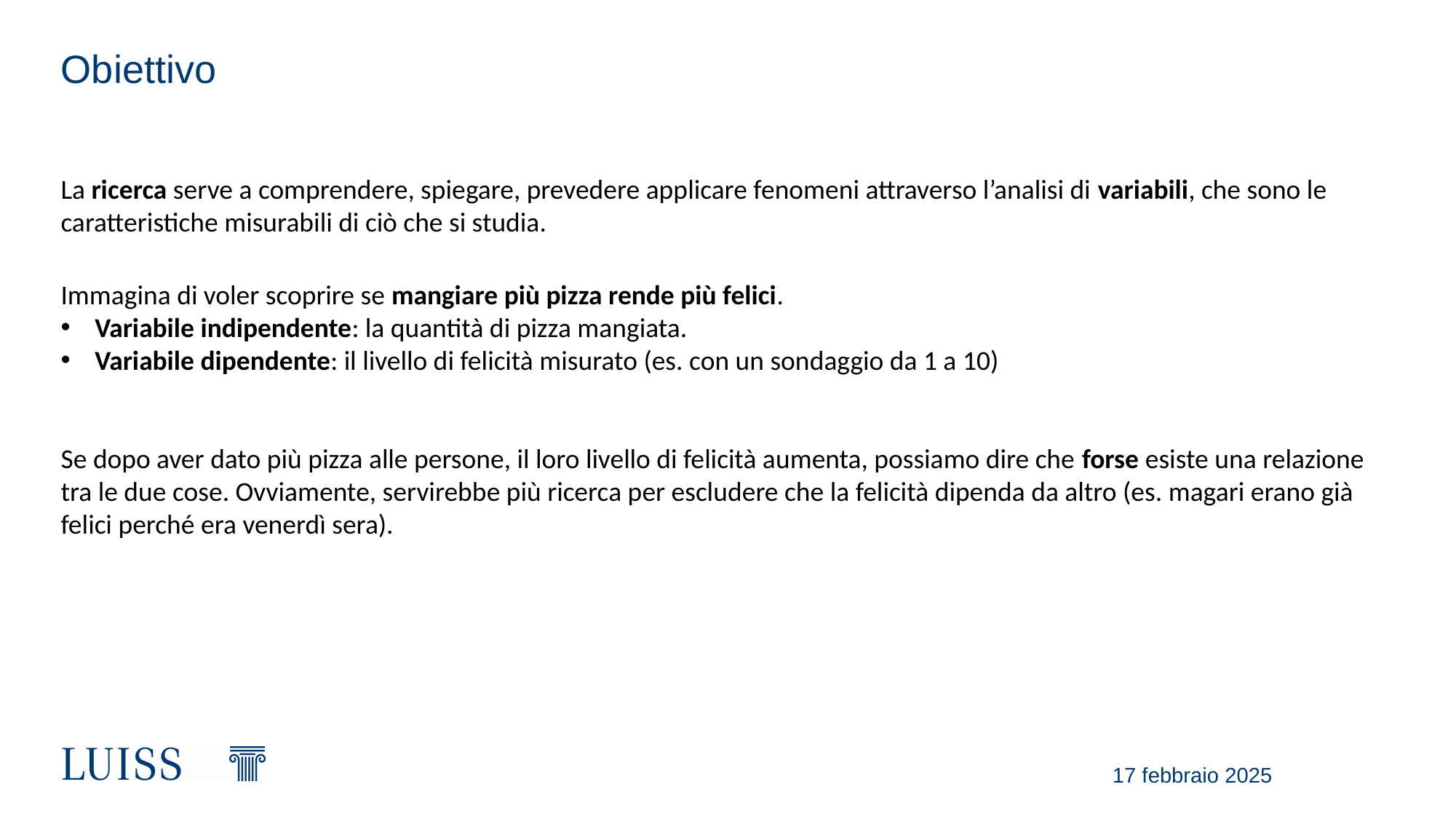

# Obiettivo
La ricerca serve a comprendere, spiegare, prevedere applicare fenomeni attraverso l’analisi di variabili, che sono le caratteristiche misurabili di ciò che si studia.
Immagina di voler scoprire se mangiare più pizza rende più felici.
Variabile indipendente: la quantità di pizza mangiata.
Variabile dipendente: il livello di felicità misurato (es. con un sondaggio da 1 a 10)

Se dopo aver dato più pizza alle persone, il loro livello di felicità aumenta, possiamo dire che forse esiste una relazione tra le due cose. Ovviamente, servirebbe più ricerca per escludere che la felicità dipenda da altro (es. magari erano già felici perché era venerdì sera).

17 febbraio 2025